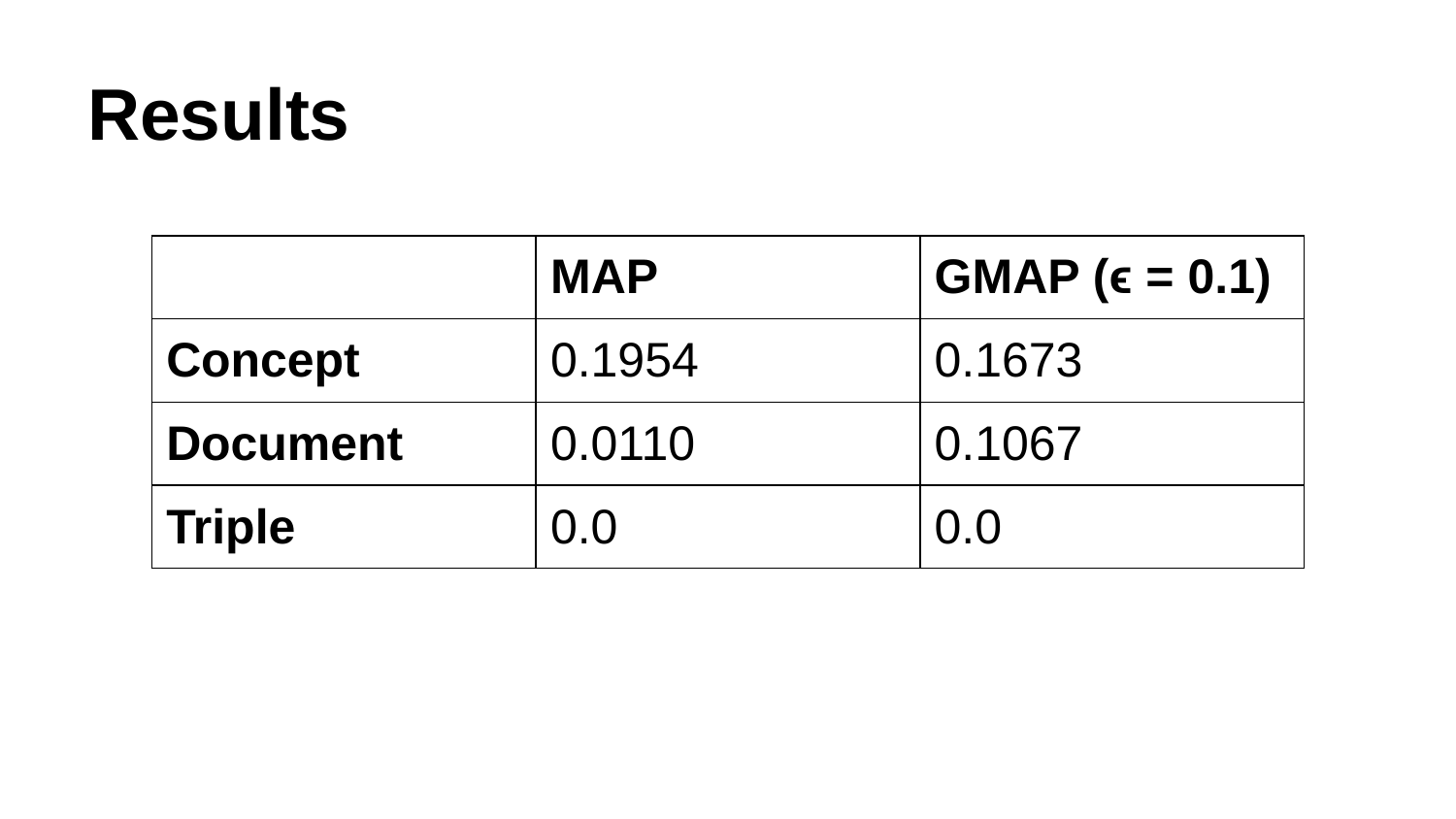

# Results
|  | MAP | GMAP (ϵ = 0.1) |
| --- | --- | --- |
| Concept | 0.1954 | 0.1673 |
| Document | 0.0110 | 0.1067 |
| Triple | 0.0 | 0.0 |